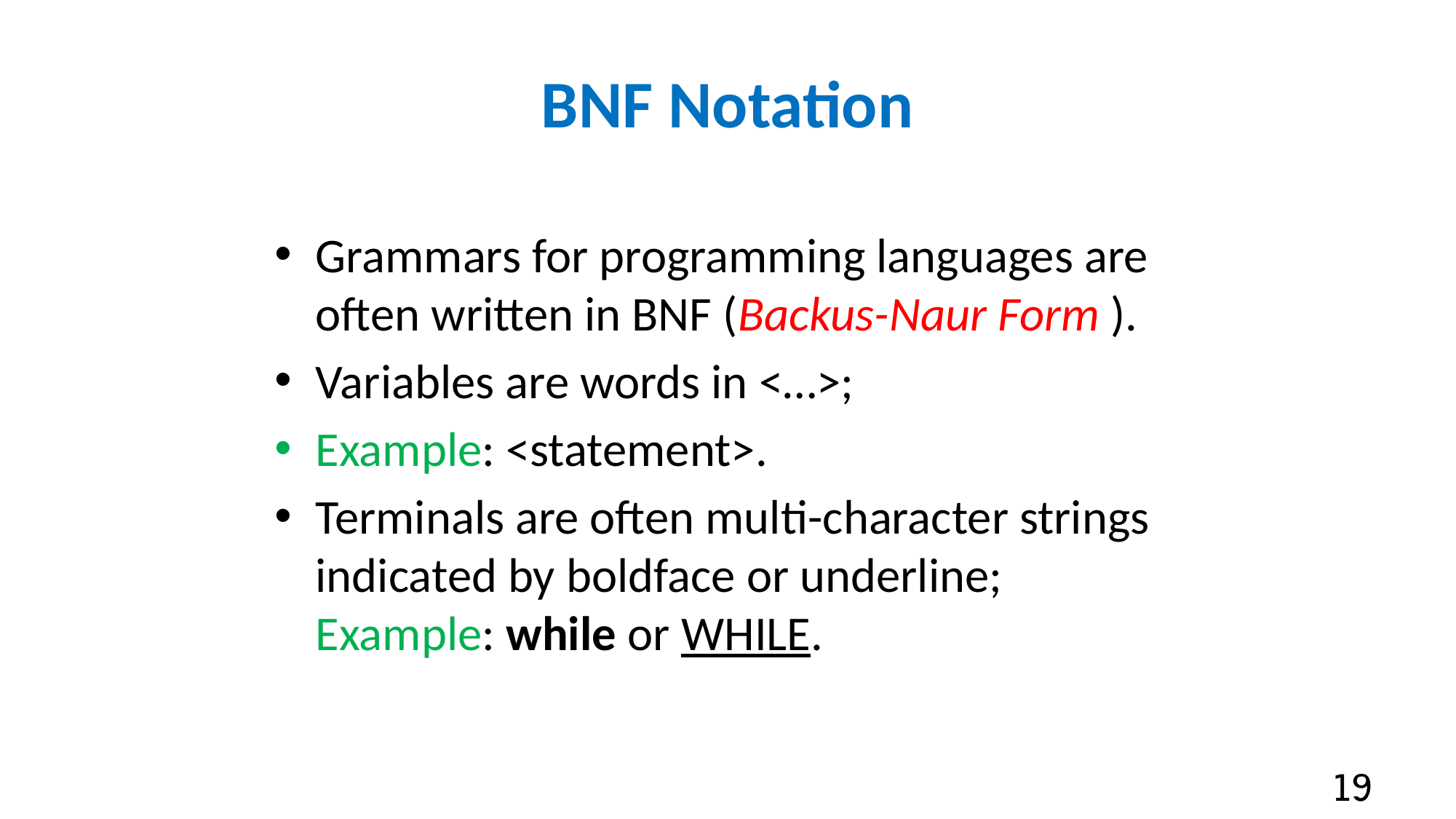

# BNF Notation
Grammars for programming languages are often written in BNF (Backus-Naur Form ).
Variables are words in <…>;
Example: <statement>.
Terminals are often multi-character strings indicated by boldface or underline; Example: while or WHILE.
19